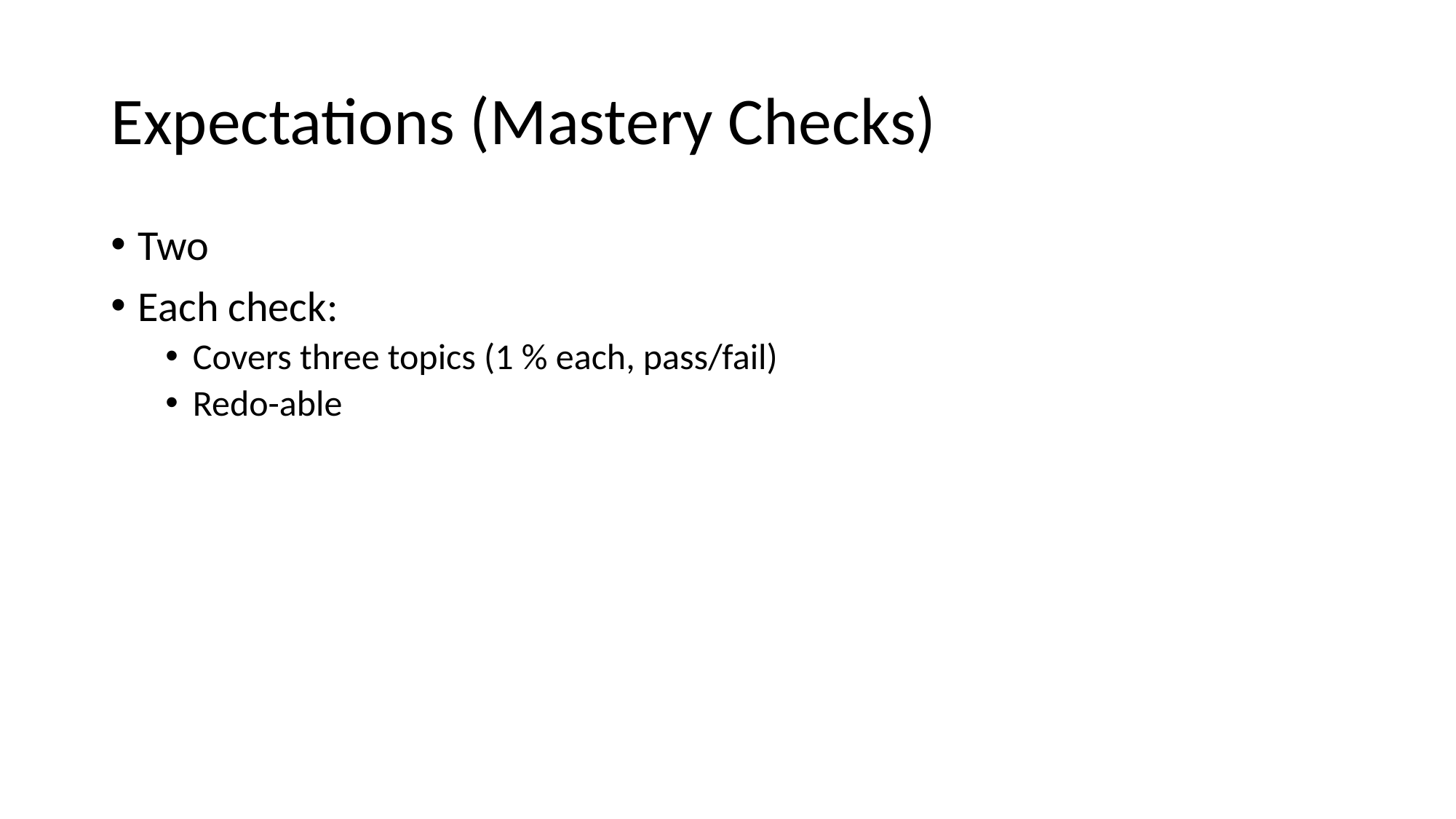

# Expectations (Mastery Checks)
Two
Each check:
Covers three topics (1 % each, pass/fail)
Redo-able